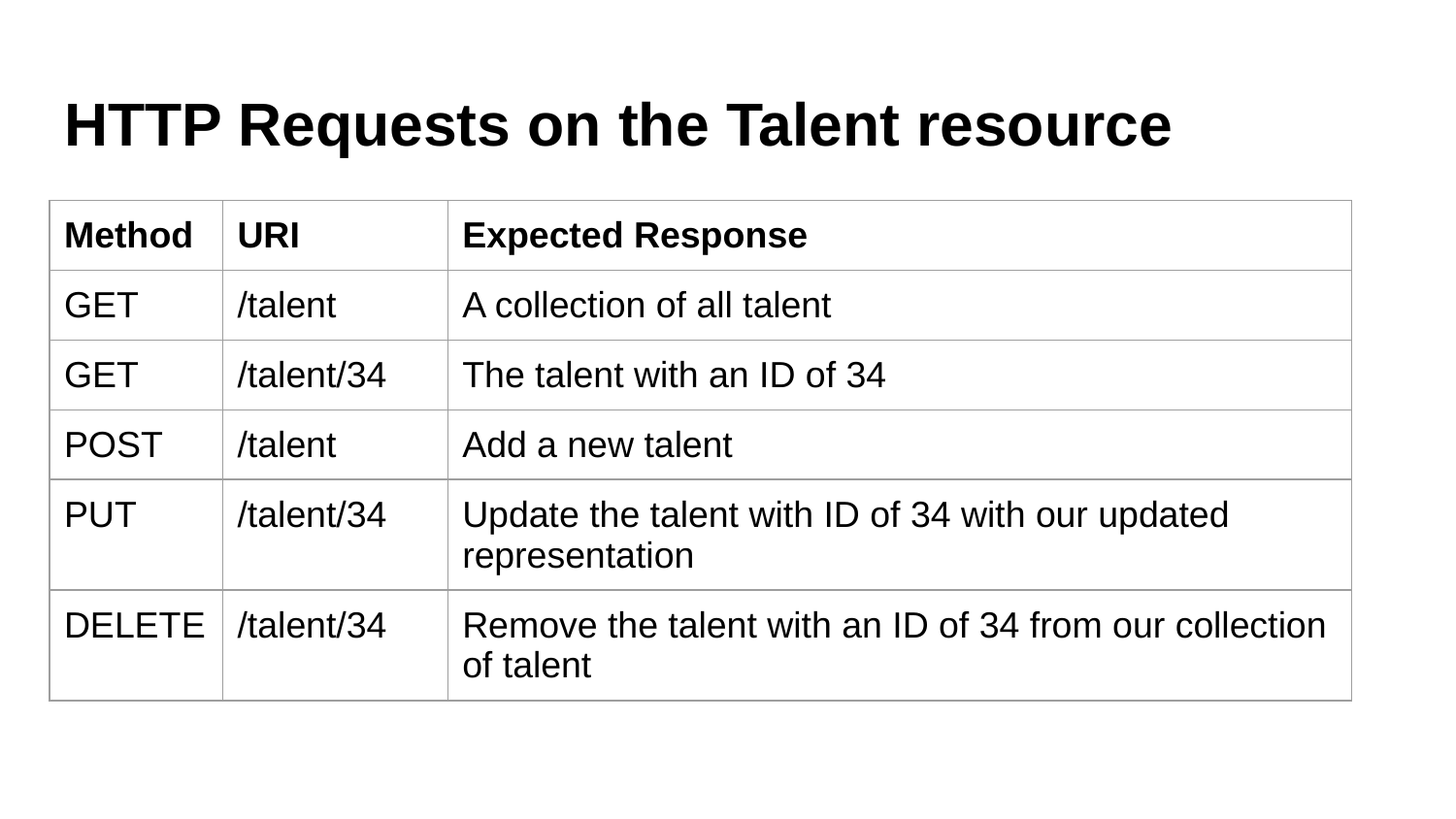

# HTTP Requests on the Talent resource
| Method | URI | Expected Response |
| --- | --- | --- |
| GET | /talent | A collection of all talent |
| GET | /talent/34 | The talent with an ID of 34 |
| POST | /talent | Add a new talent |
| PUT | /talent/34 | Update the talent with ID of 34 with our updated representation |
| DELETE | /talent/34 | Remove the talent with an ID of 34 from our collection of talent |